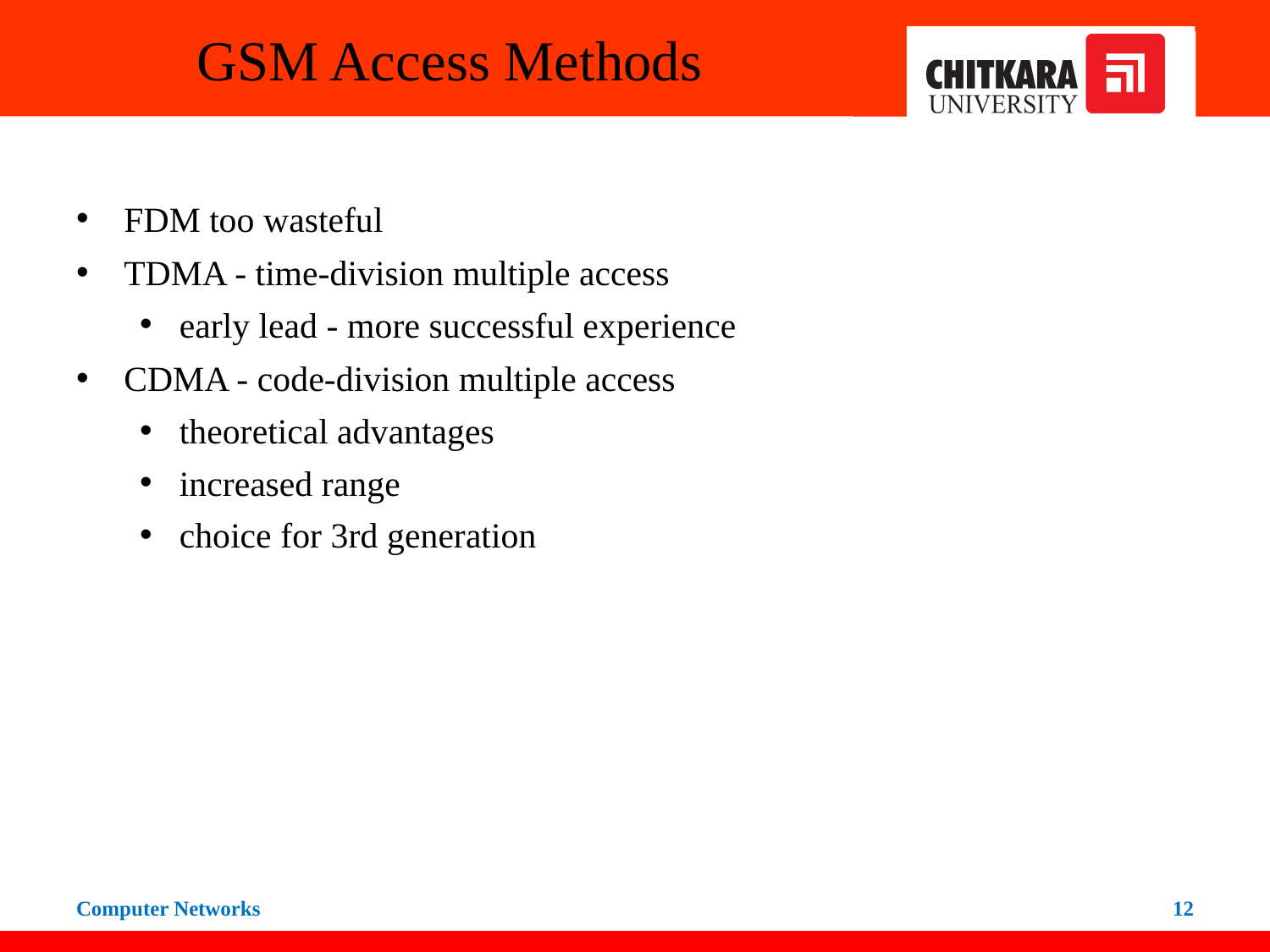

# GSM Access Methods
FDM too wasteful
TDMA - time-division multiple access
early lead - more successful experience
CDMA - code-division multiple access
theoretical advantages
increased range
choice for 3rd generation

Computer Networks
12